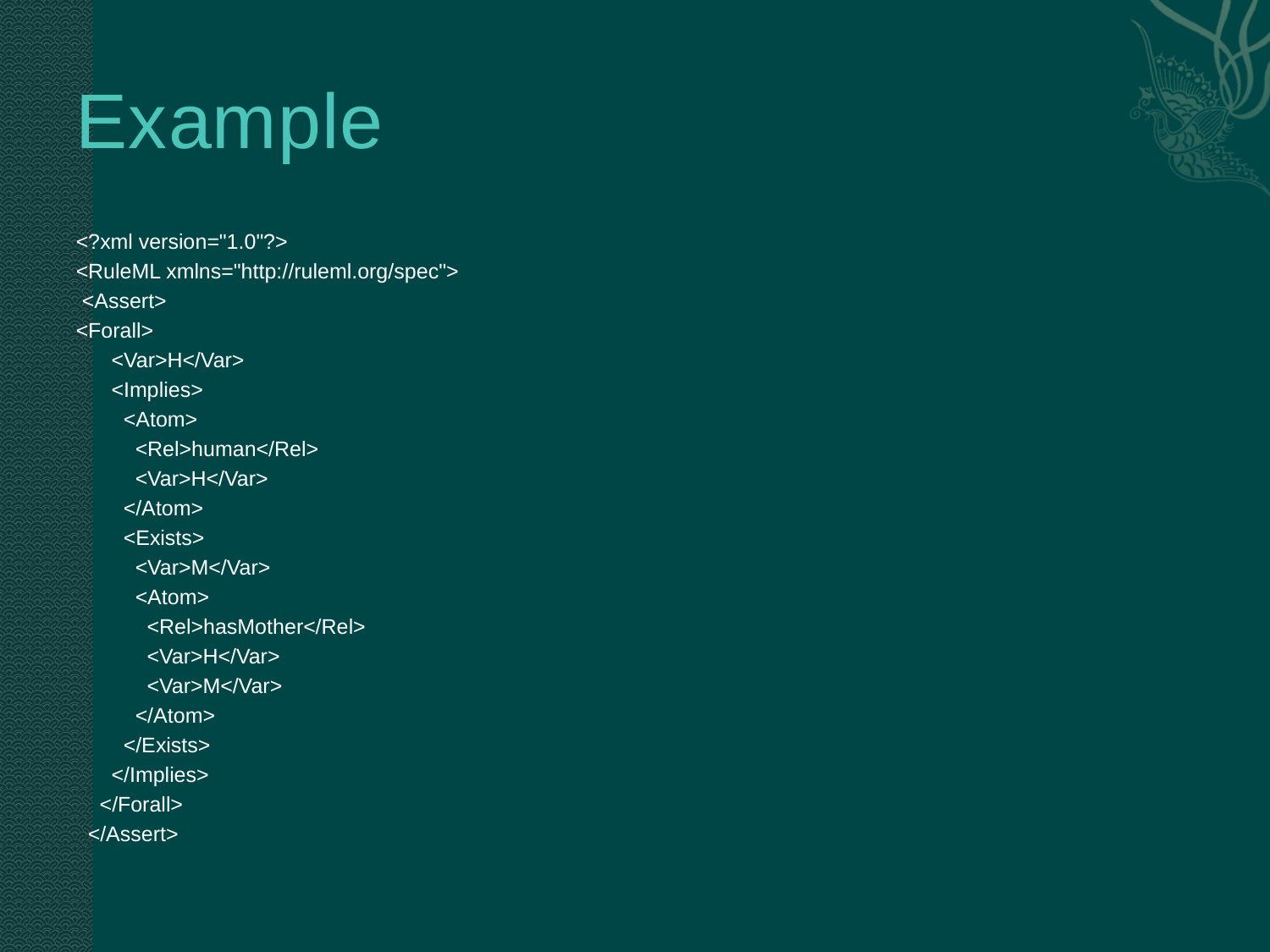

# Example
<?xml version="1.0"?>
<RuleML xmlns="http://ruleml.org/spec">
 <Assert>
<Forall>
      <Var>H</Var>
      <Implies>
        <Atom>
          <Rel>human</Rel>
          <Var>H</Var>
        </Atom>
        <Exists>
          <Var>M</Var>
          <Atom>
            <Rel>hasMother</Rel>
            <Var>H</Var>
            <Var>M</Var>
          </Atom>
        </Exists>
      </Implies>
    </Forall>
  </Assert>